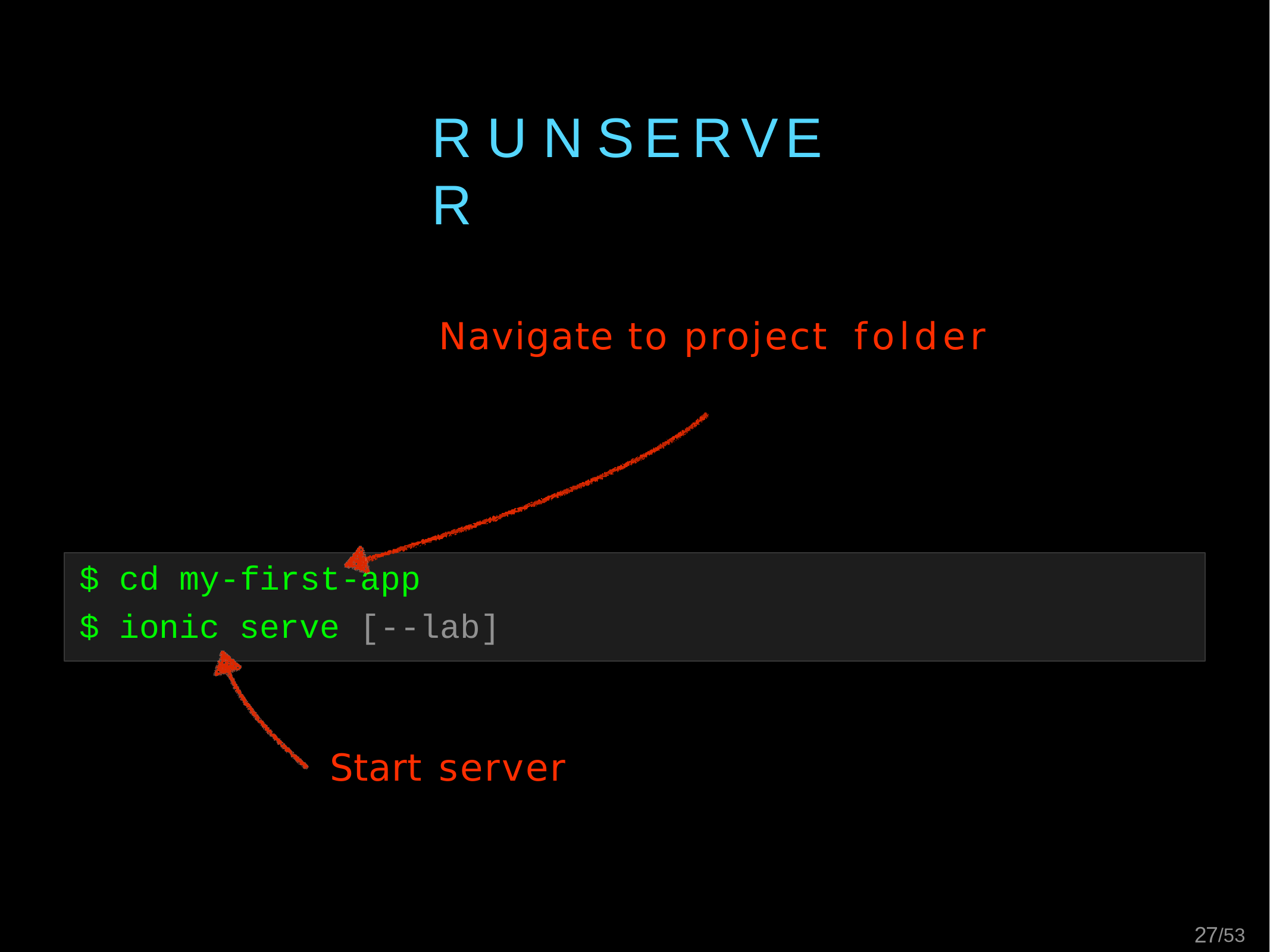

# R U N	S E R V E R
Navigate to project folder

$ cd my-first-app
$ ionic serve [--lab]

Start server
27/53